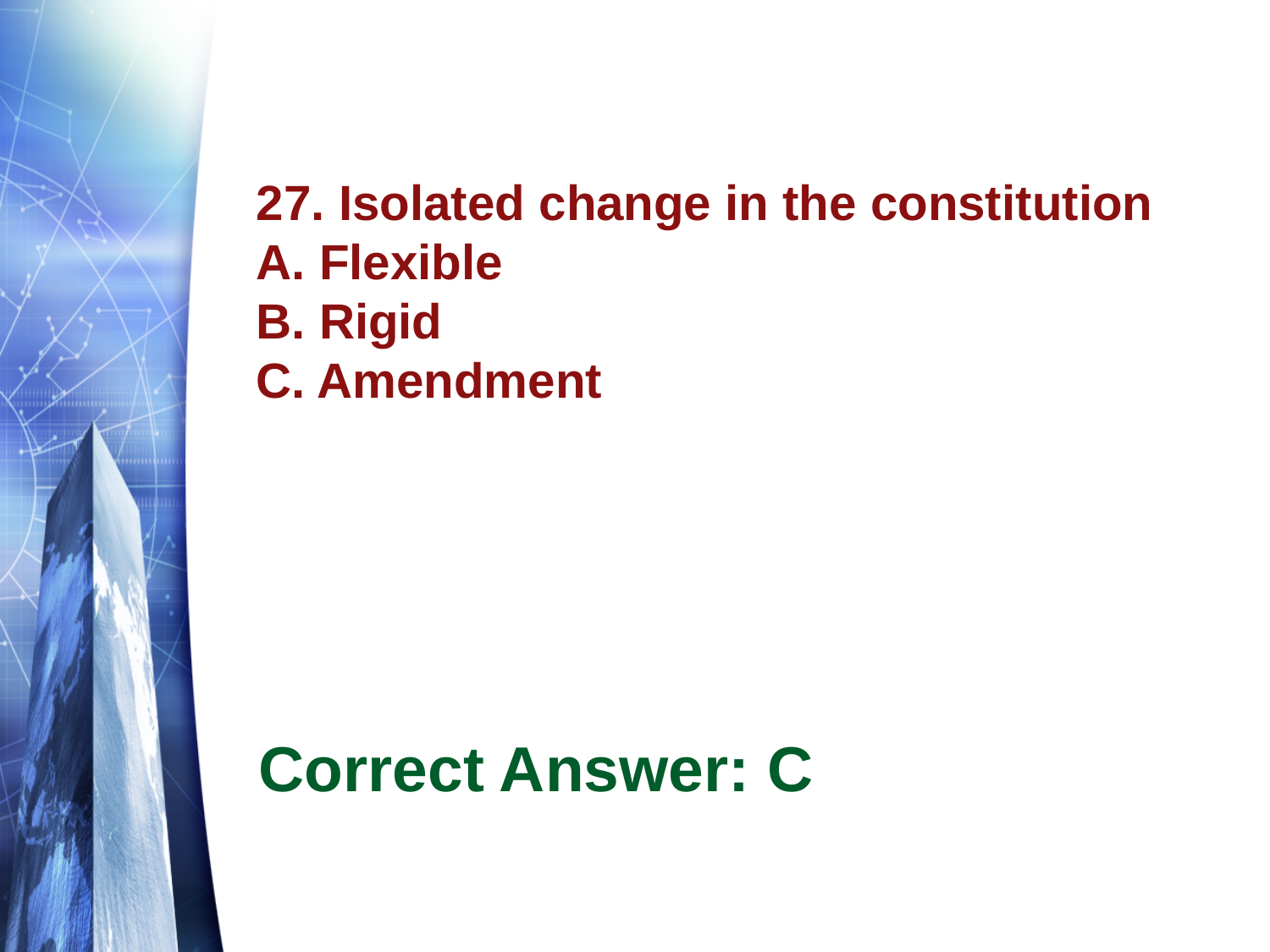

# 27. Isolated change in the constitution A. Flexible B. Rigid C. Amendment
Correct Answer: C